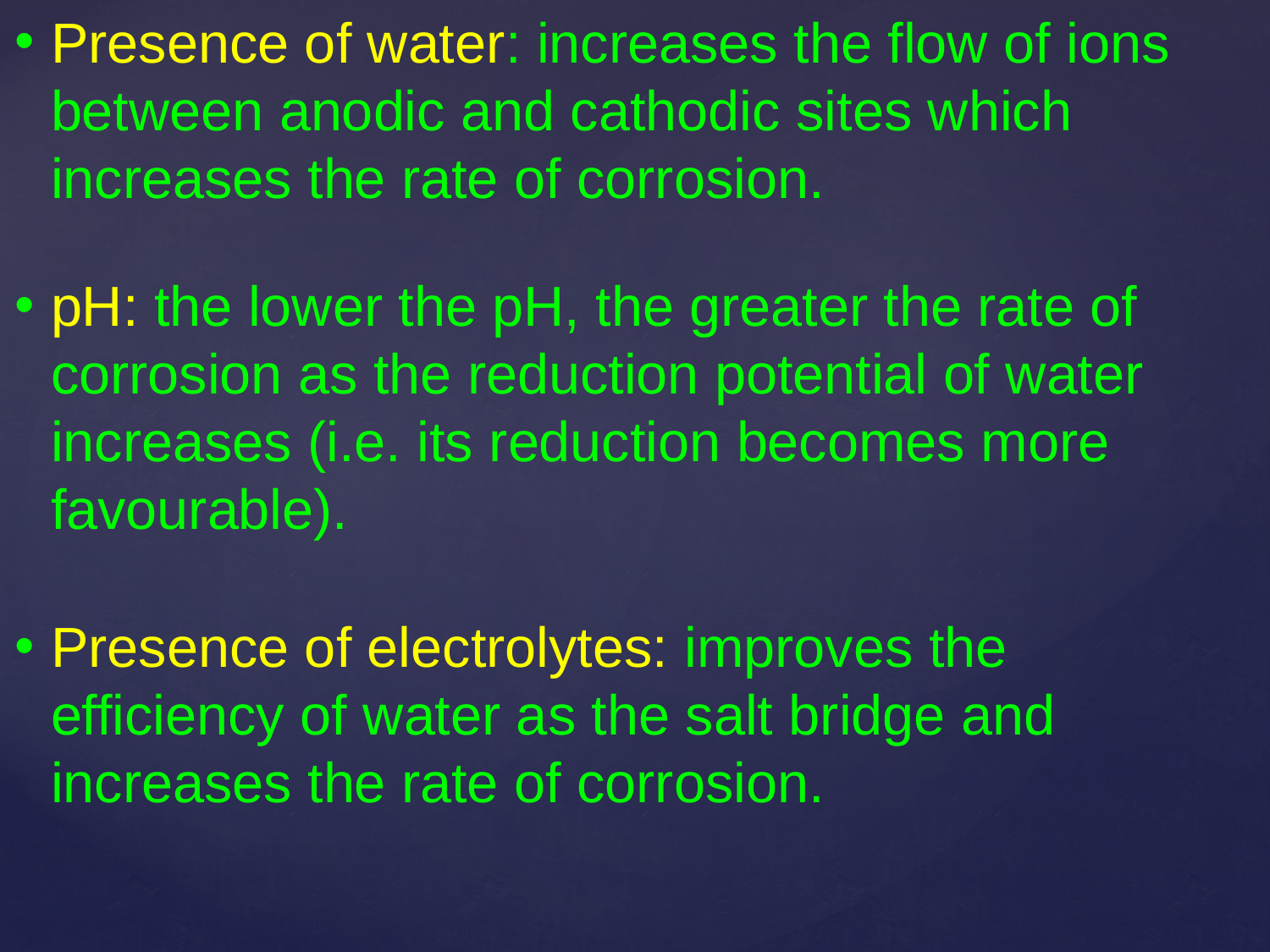

Presence of water: increases the flow of ions between anodic and cathodic sites which increases the rate of corrosion.

pH: the lower the pH, the greater the rate of corrosion as the reduction potential of water increases (i.e. its reduction becomes more favourable).

Presence of electrolytes: improves the efficiency of water as the salt bridge and increases the rate of corrosion.